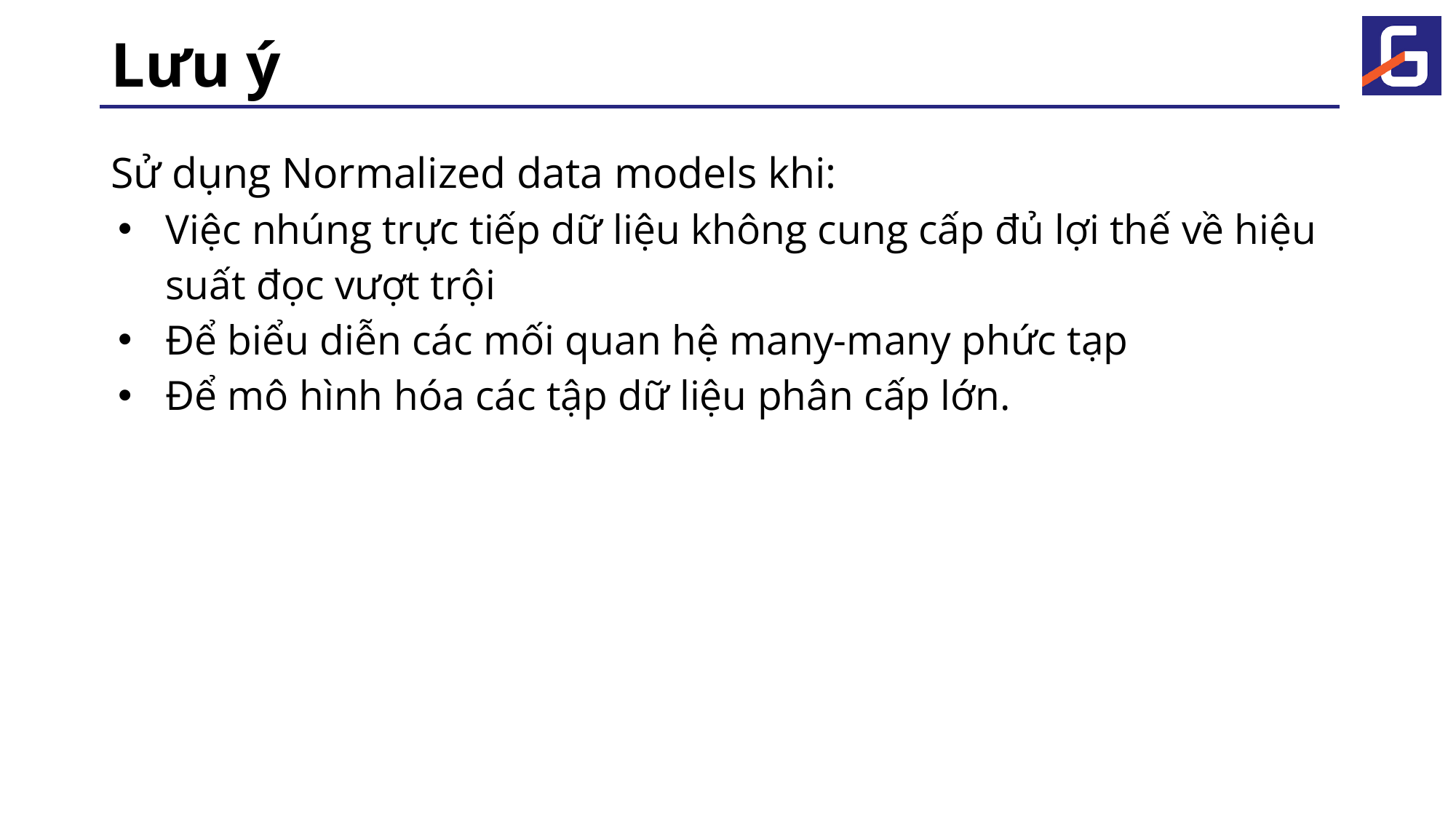

# Lưu ý
Sử dụng Normalized data models khi:
Việc nhúng trực tiếp dữ liệu không cung cấp đủ lợi thế về hiệu suất đọc vượt trội
Để biểu diễn các mối quan hệ many-many phức tạp
Để mô hình hóa các tập dữ liệu phân cấp lớn.